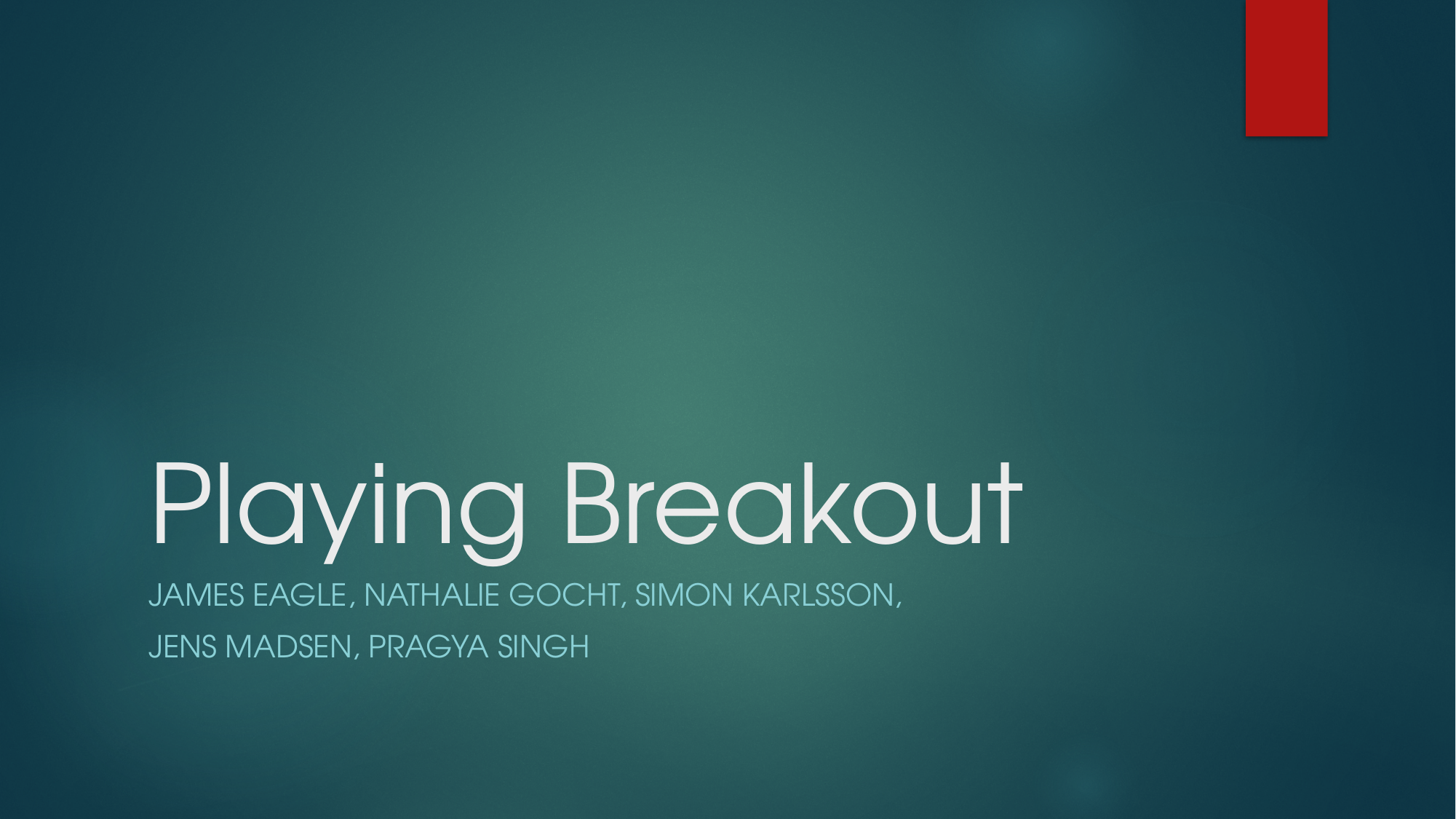

# Playing Breakout
James Eagle, Nathalie Gocht, Simon Karlsson,
Jens Madsen, Pragya Singh